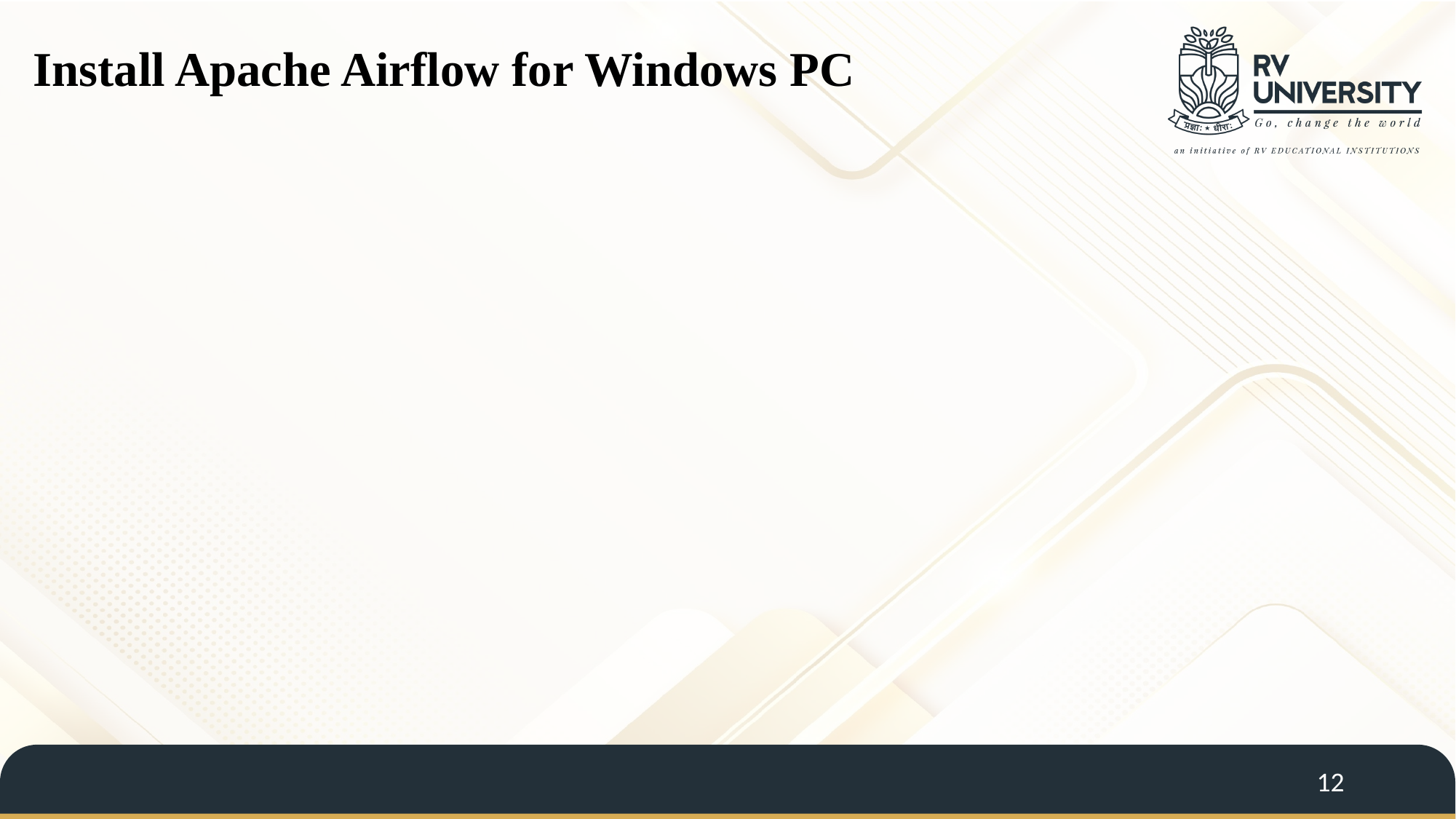

Install Apache Airflow for Windows PC

12